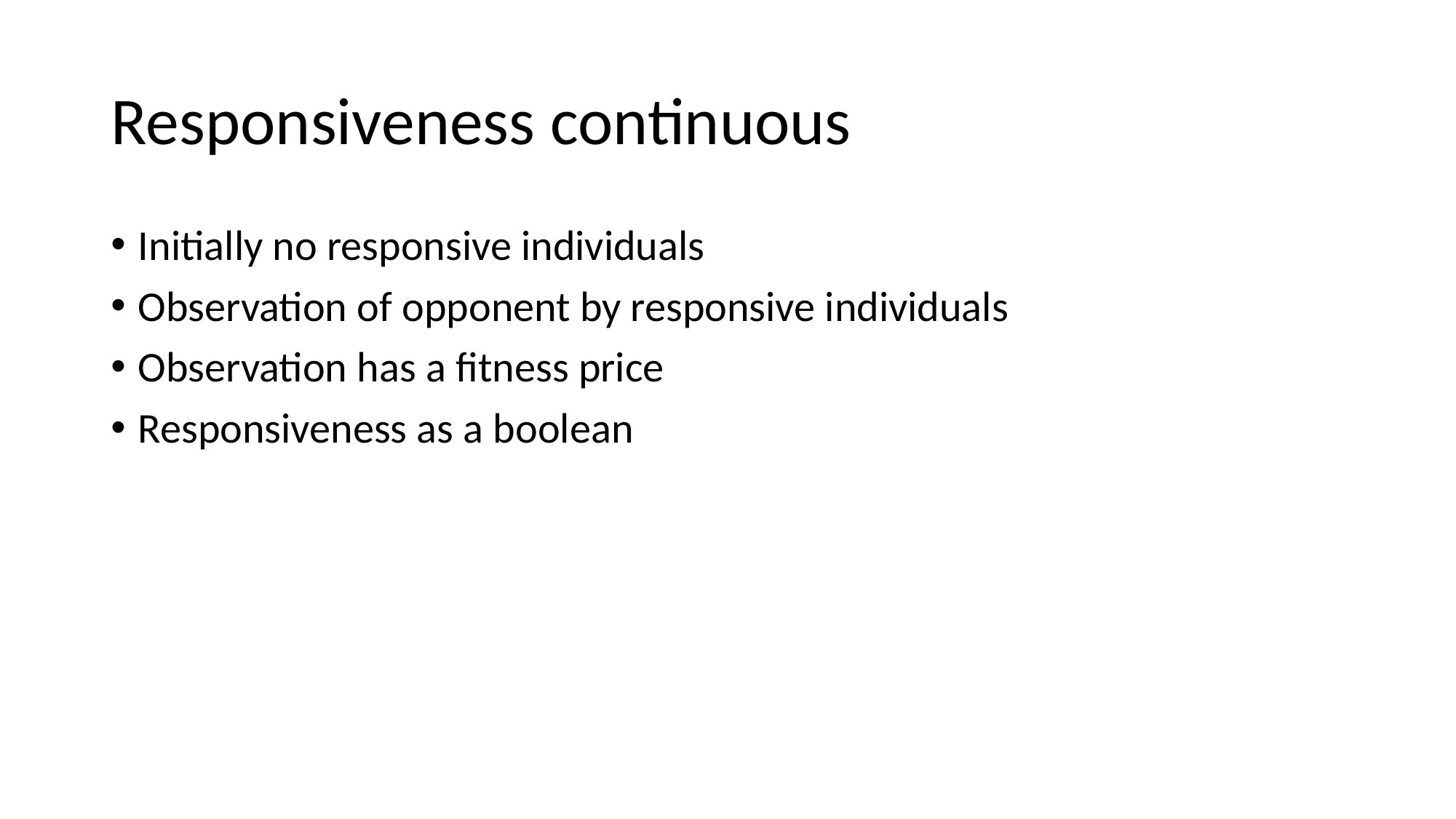

# Responsiveness continuous
Initially no responsive individuals
Observation of opponent by responsive individuals
Observation has a fitness price
Responsiveness as a boolean